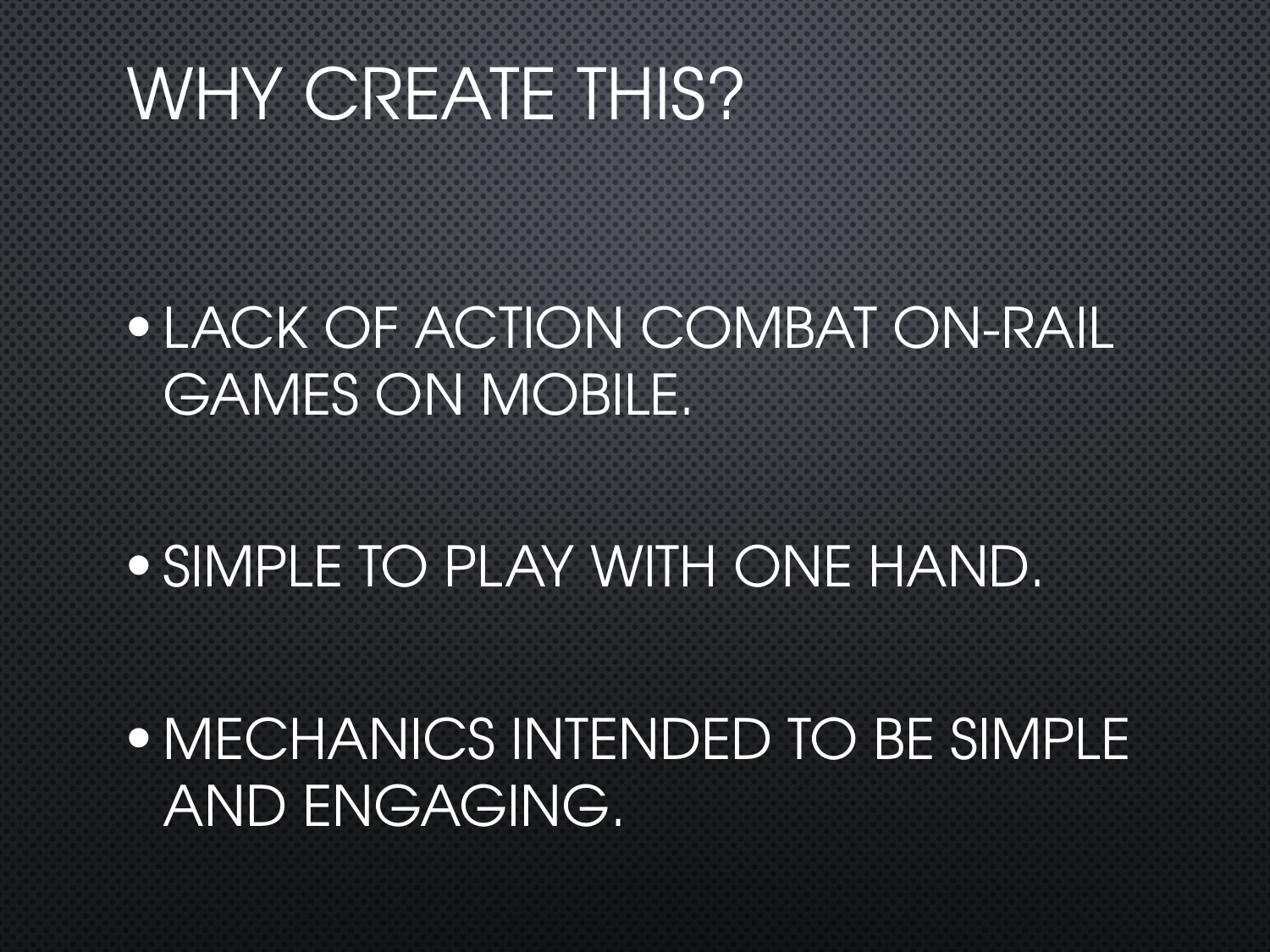

# Why Create this?
Lack of action combat on-rail games on mobile.

Simple to play with one hand.

Mechanics intended to be simple and engaging.